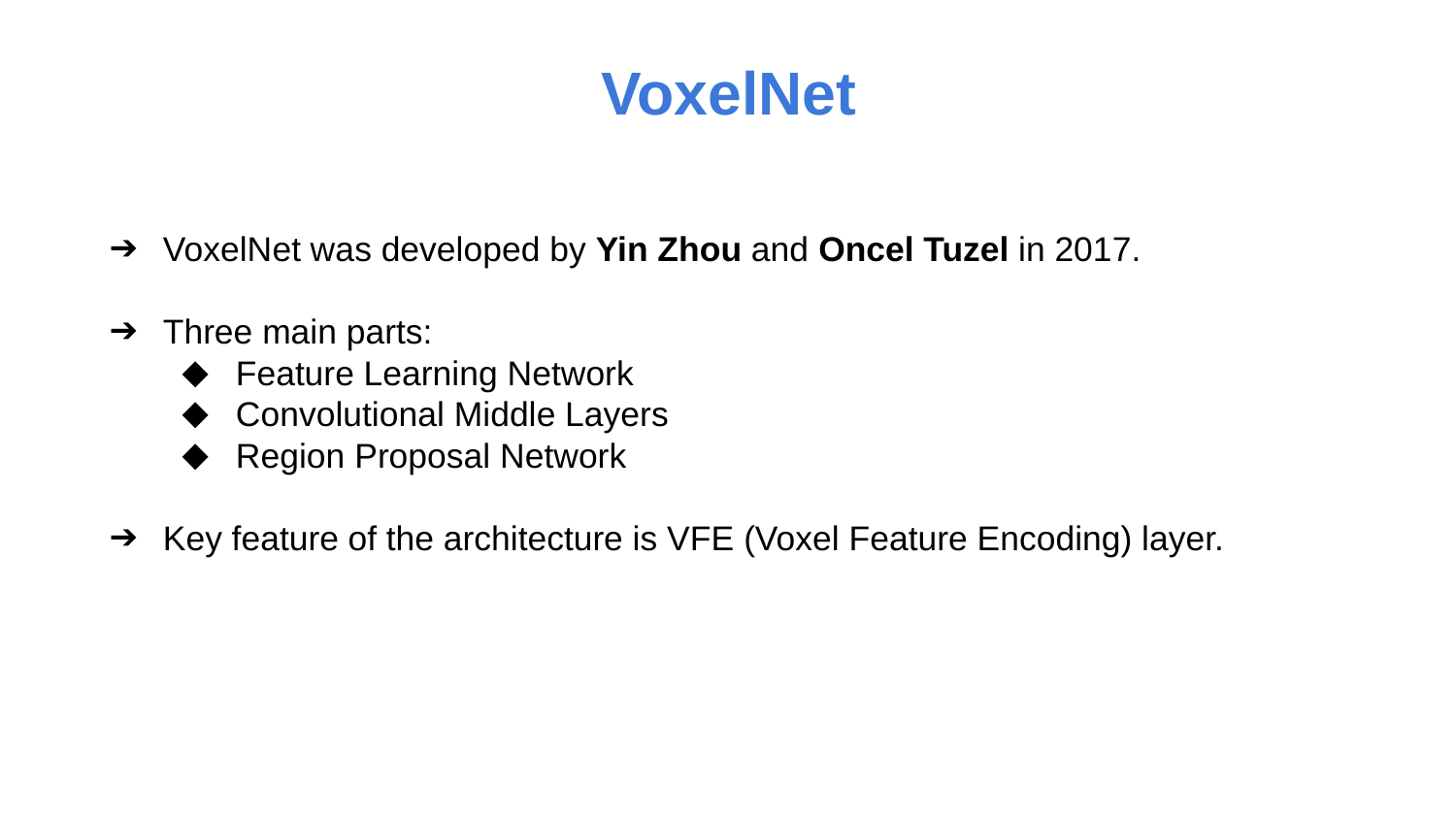

VoxelNet
VoxelNet was developed by Yin Zhou and Oncel Tuzel in 2017.

Three main parts:
Feature Learning Network
Convolutional Middle Layers
Region Proposal Network

Key feature of the architecture is VFE (Voxel Feature Encoding) layer.